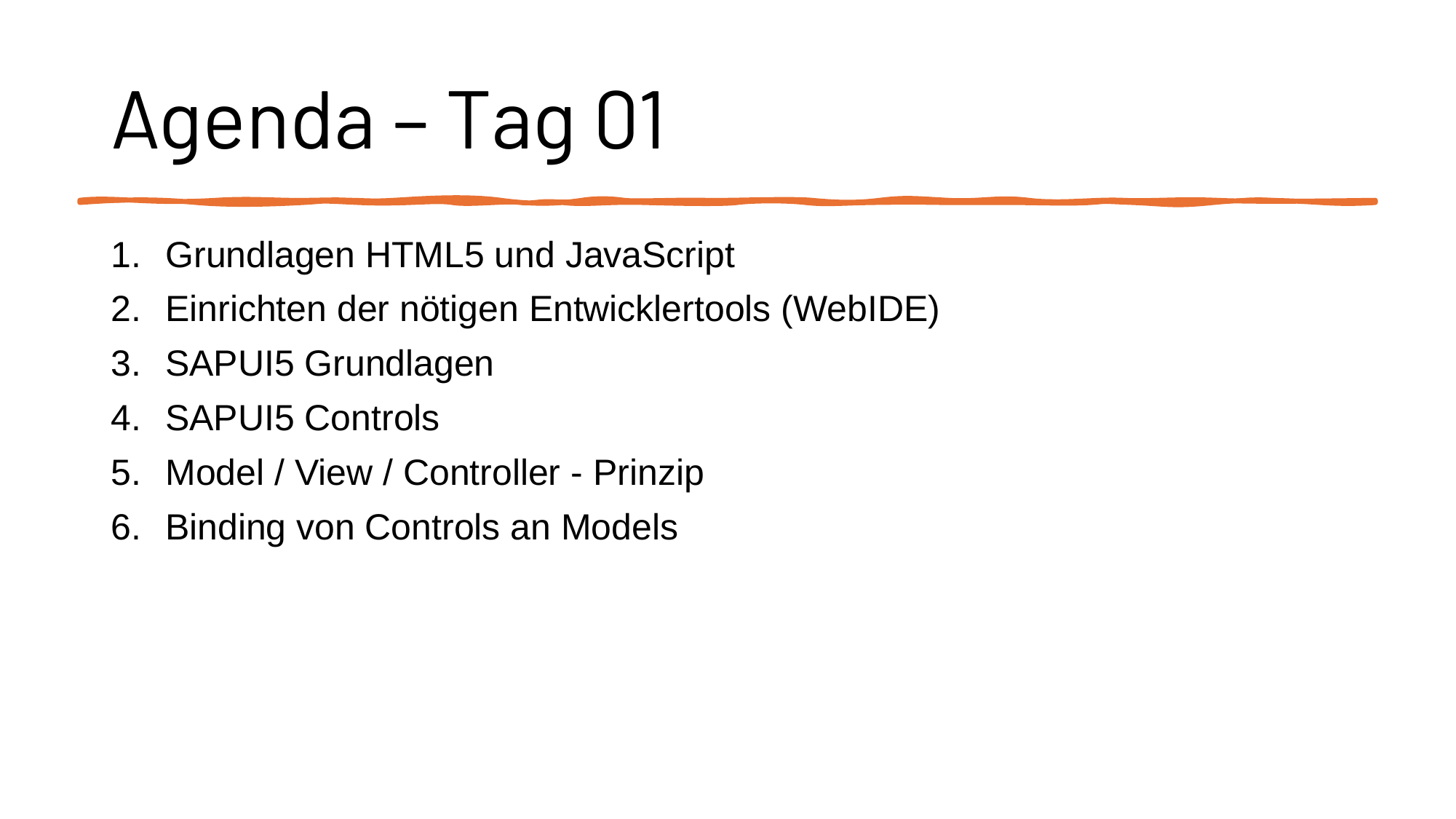

# Agenda – Tag 01

Grundlagen HTML5 und JavaScript
Einrichten der nötigen Entwicklertools (WebIDE)
SAPUI5 Grundlagen
SAPUI5 Controls
Model / View / Controller - Prinzip
Binding von Controls an Models